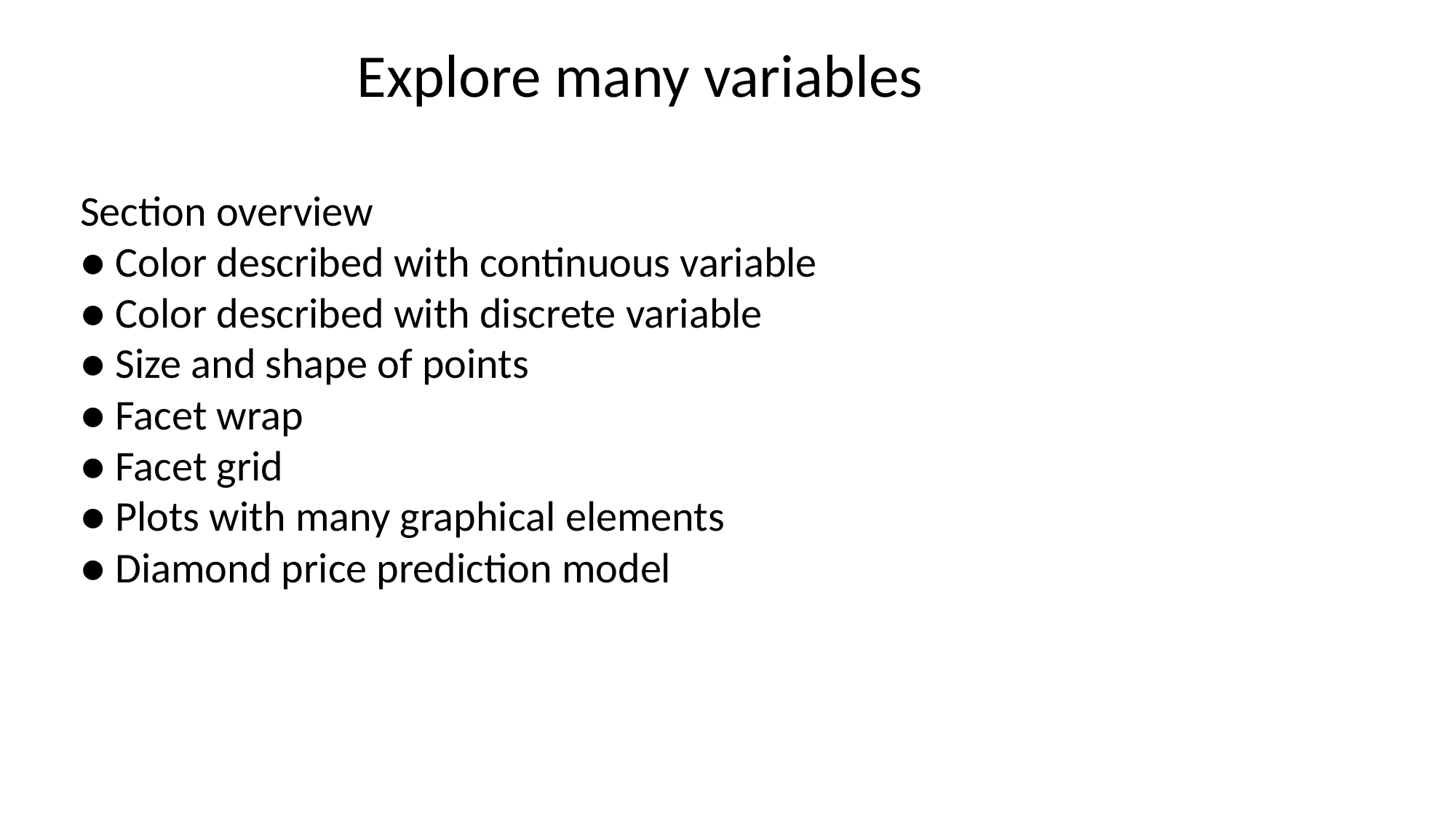

Explore many variables
Section overview
● Color described with continuous variable
● Color described with discrete variable
● Size and shape of points
● Facet wrap
● Facet grid
● Plots with many graphical elements
● Diamond price prediction model